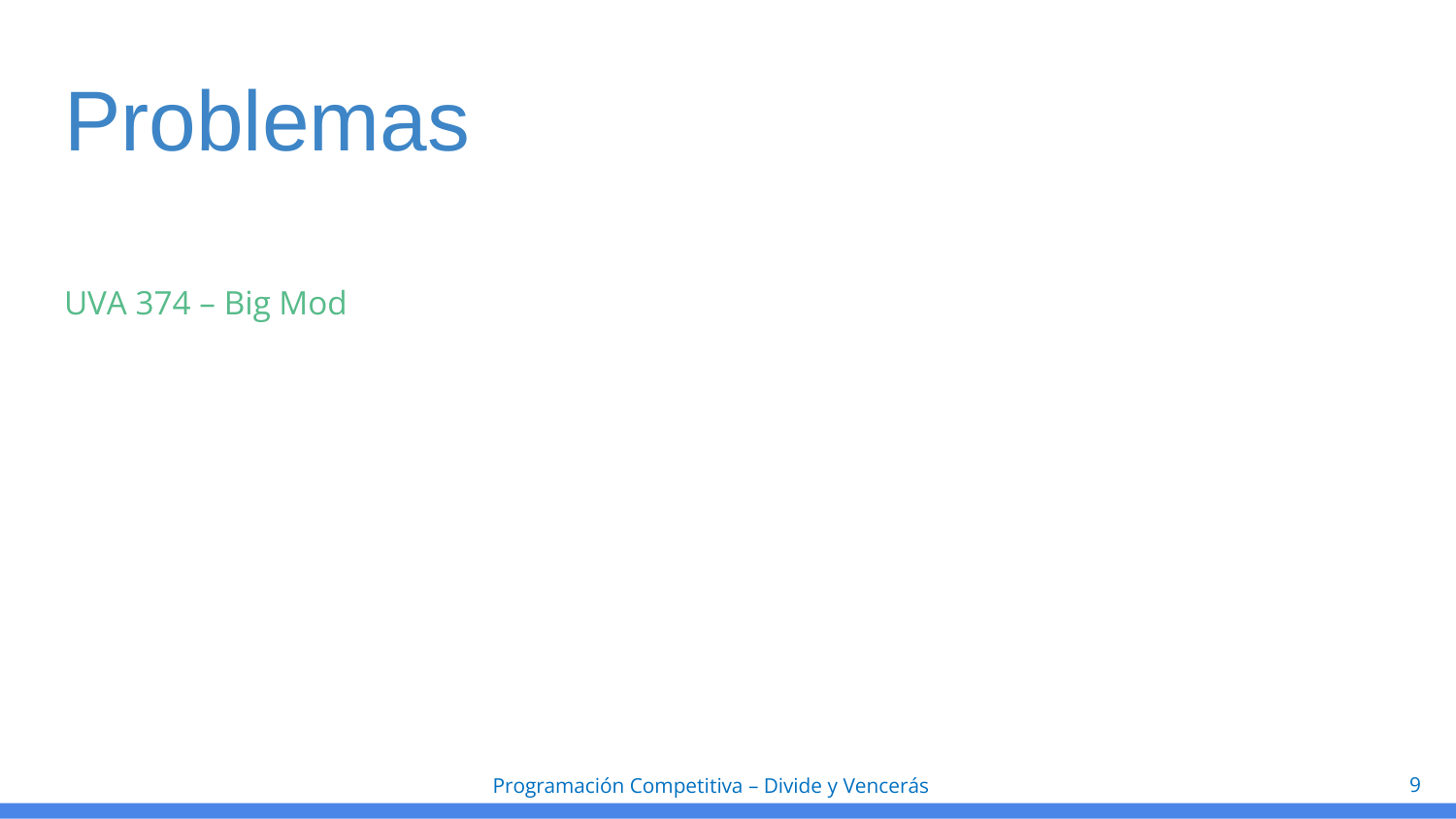

# Problemas

UVA 374 – Big Mod